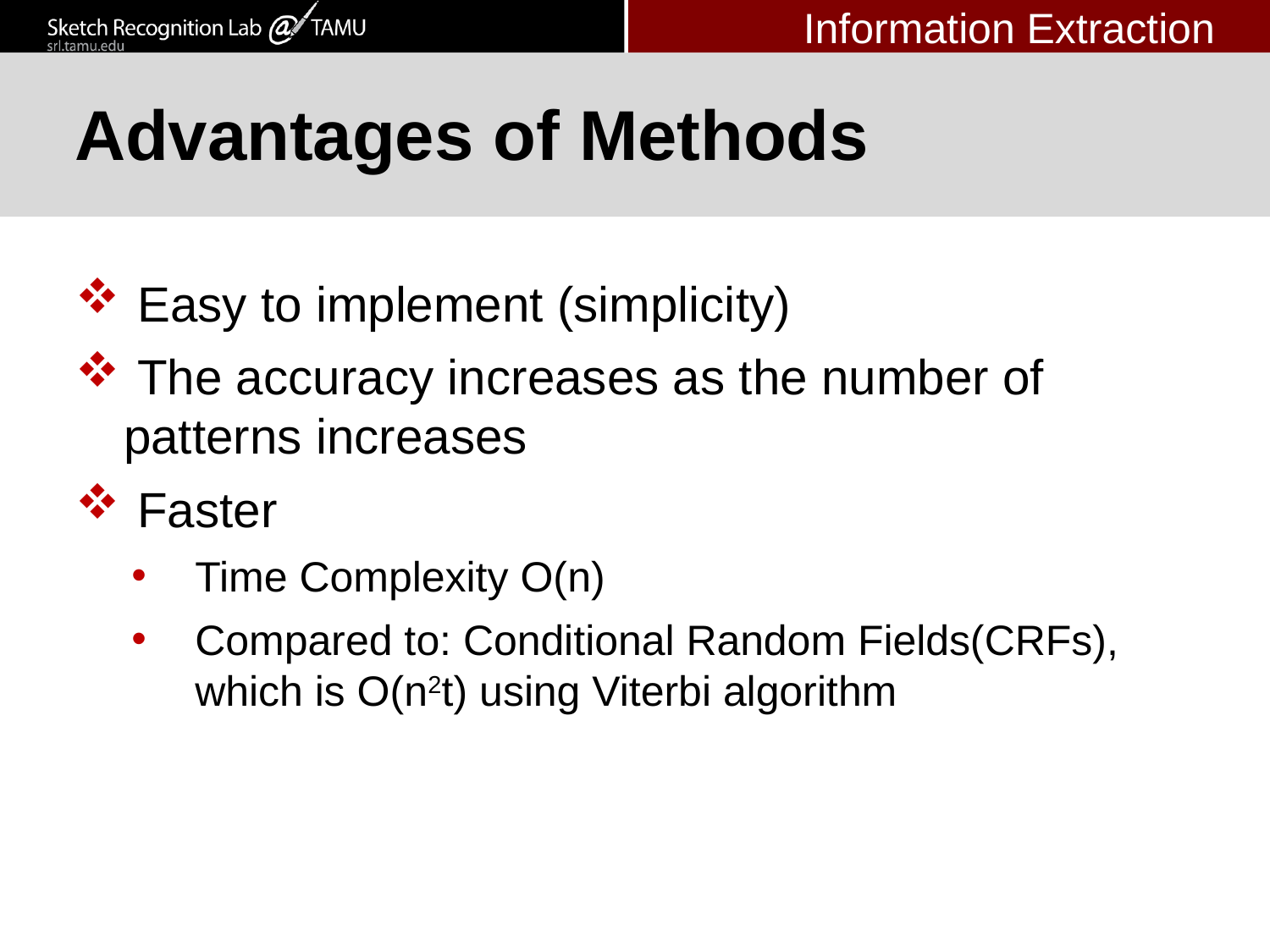

Information Extraction
# Advantages of Methods
 Easy to implement (simplicity)
 The accuracy increases as the number of patterns increases
 Faster
Time Complexity O(n)
Compared to: Conditional Random Fields(CRFs), which is O(n2t) using Viterbi algorithm